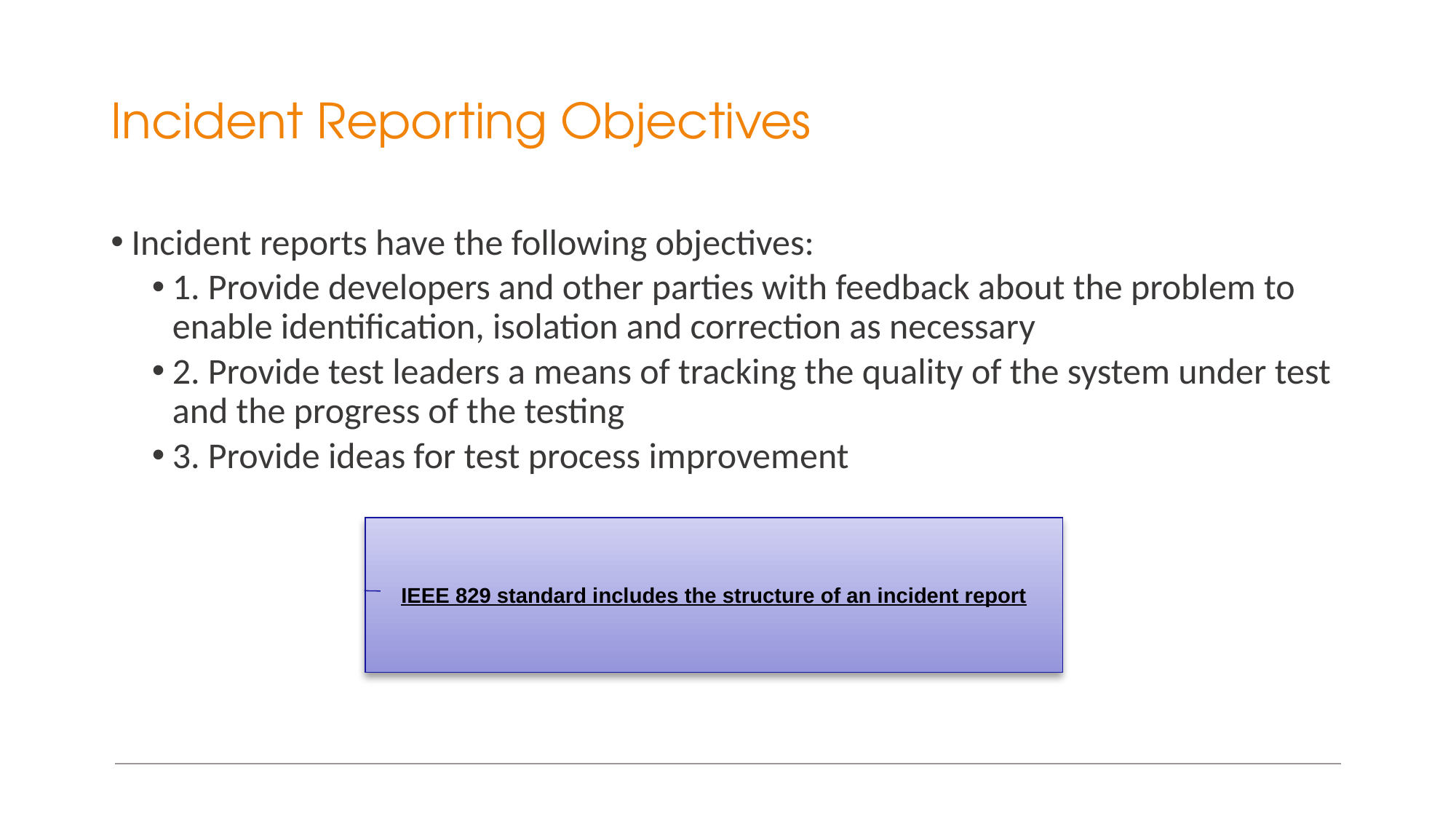

# Incident Reporting Objectives
Incident reports have the following objectives:
1. Provide developers and other parties with feedback about the problem to enable identification, isolation and correction as necessary
2. Provide test leaders a means of tracking the quality of the system under test and the progress of the testing
3. Provide ideas for test process improvement

IEEE 829 standard includes the structure of an incident report
52